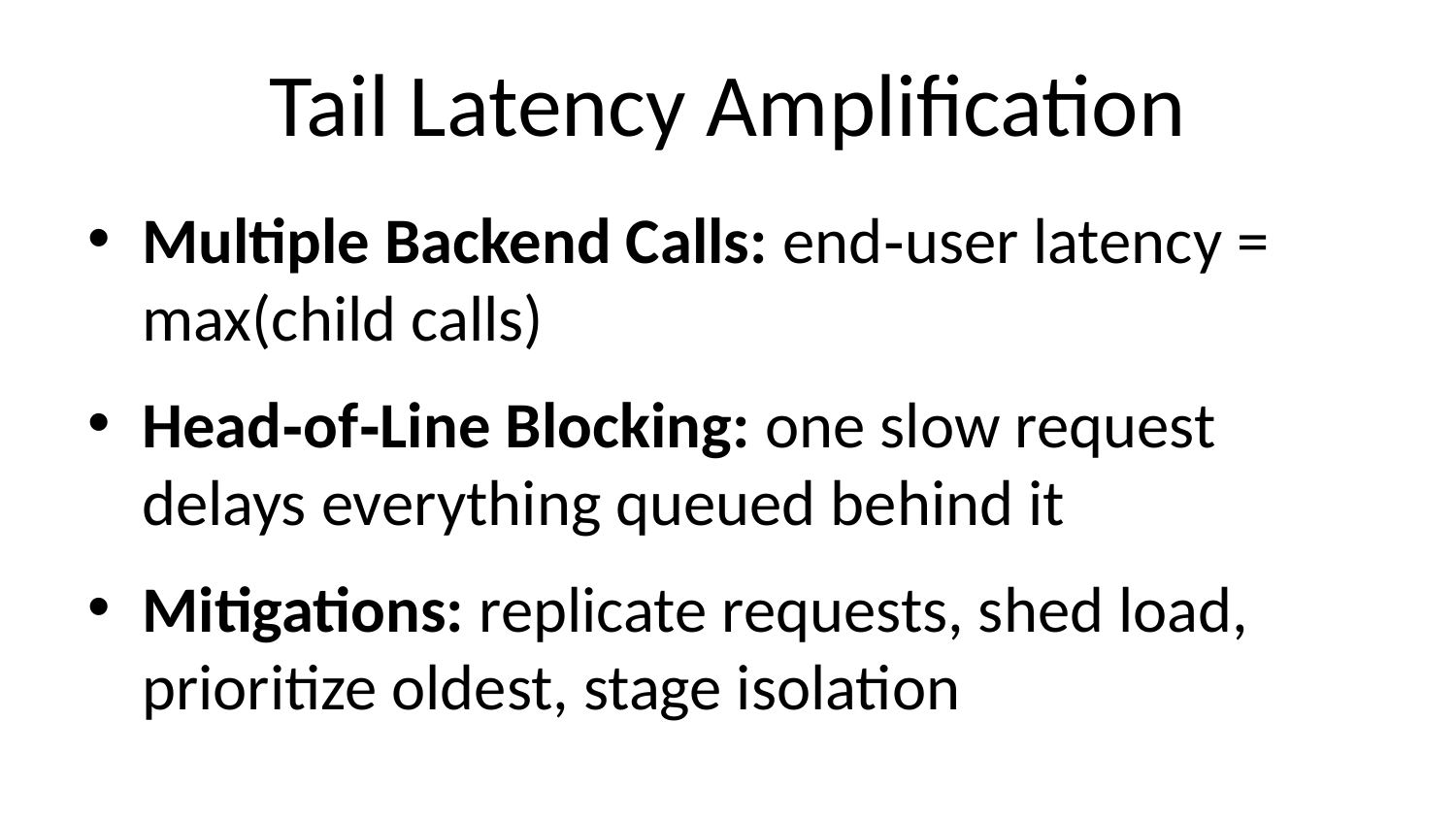

# Tail Latency Amplification
Multiple Backend Calls: end‑user latency = max(child calls)
Head‑of‑Line Blocking: one slow request delays everything queued behind it
Mitigations: replicate requests, shed load, prioritize oldest, stage isolation